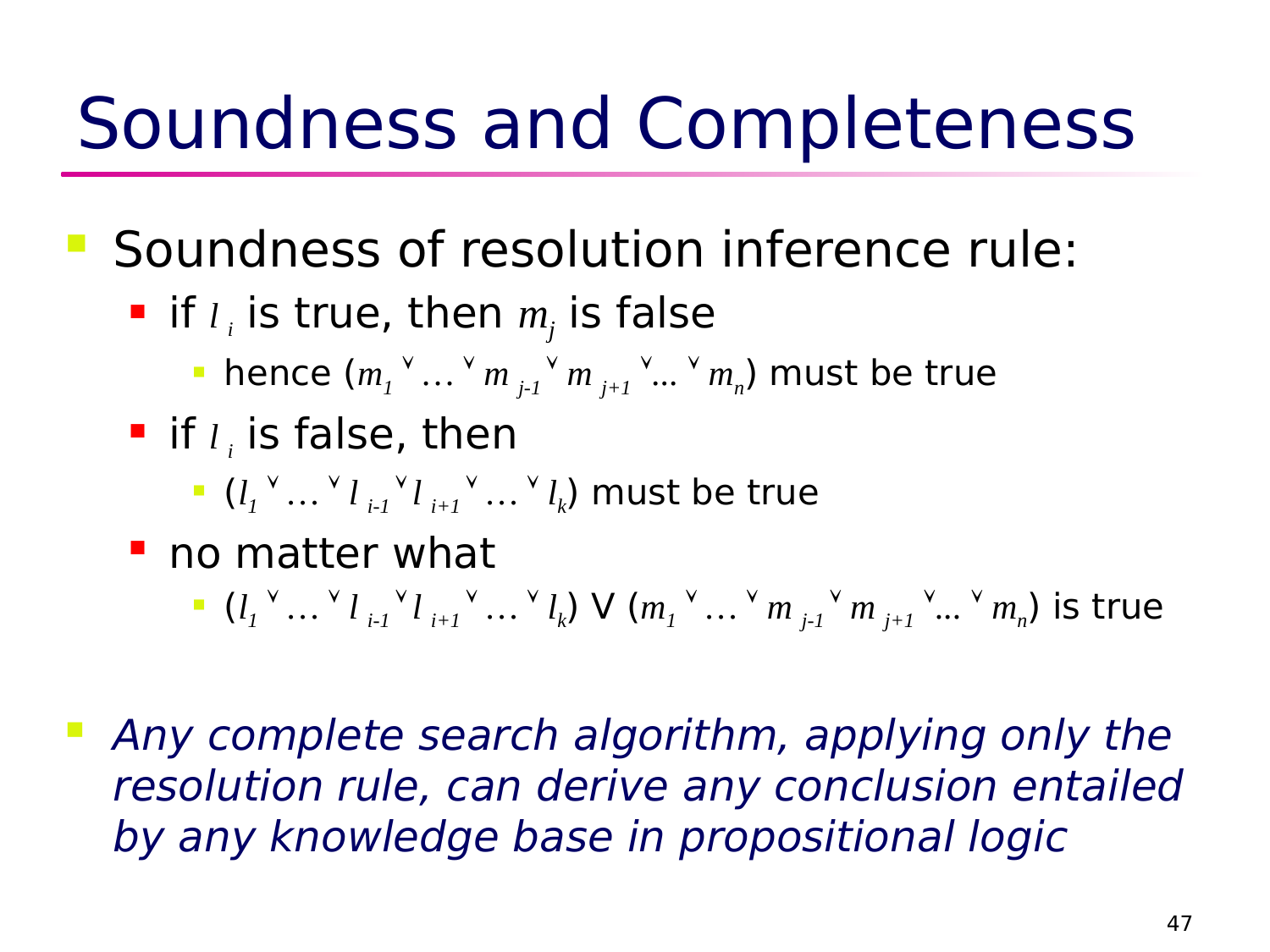

# Soundness and Completeness
Soundness of resolution inference rule:
if l i is true, then mj is false
hence (m1 ∨ … ∨ m j-1 ∨ m j+1 ∨... ∨ mn) must be true
if l i is false, then
(l1 ∨ … ∨ l i-1 ∨ l i+1 ∨ … ∨ lk) must be true
no matter what
(l1 ∨ … ∨ l i-1 ∨ l i+1 ∨ … ∨ lk) V (m1 ∨ … ∨ m j-1 ∨ m j+1 ∨... ∨ mn) is true

Any complete search algorithm, applying only the resolution rule, can derive any conclusion entailed by any knowledge base in propositional logic
47